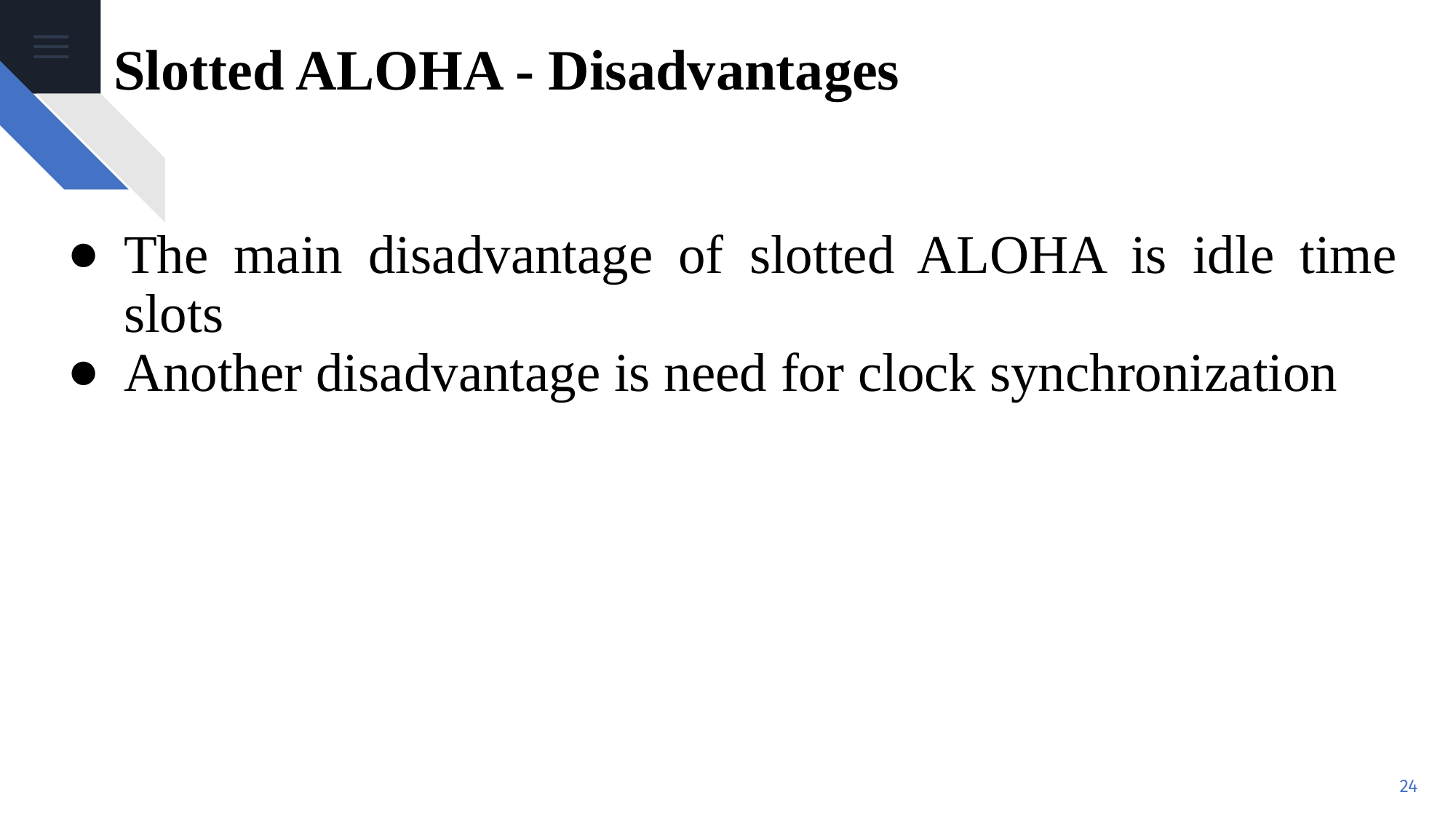

# Slotted ALOHA - Disadvantages
The main disadvantage of slotted ALOHA is idle time slots
Another disadvantage is need for clock synchronization
24